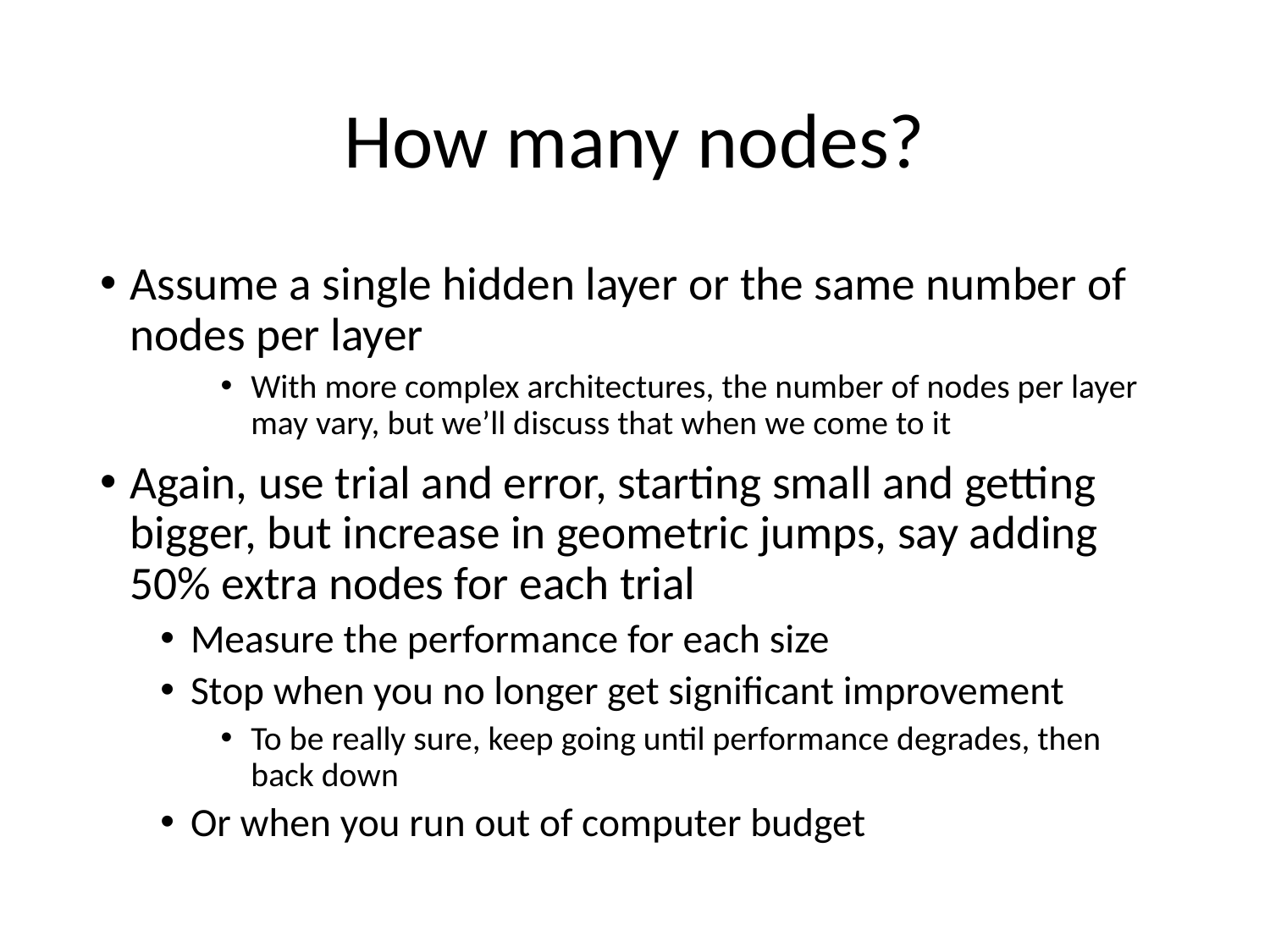

# How many nodes?
Assume a single hidden layer or the same number of nodes per layer
With more complex architectures, the number of nodes per layer may vary, but we’ll discuss that when we come to it
Again, use trial and error, starting small and getting bigger, but increase in geometric jumps, say adding 50% extra nodes for each trial
Measure the performance for each size
Stop when you no longer get significant improvement
To be really sure, keep going until performance degrades, then back down
Or when you run out of computer budget